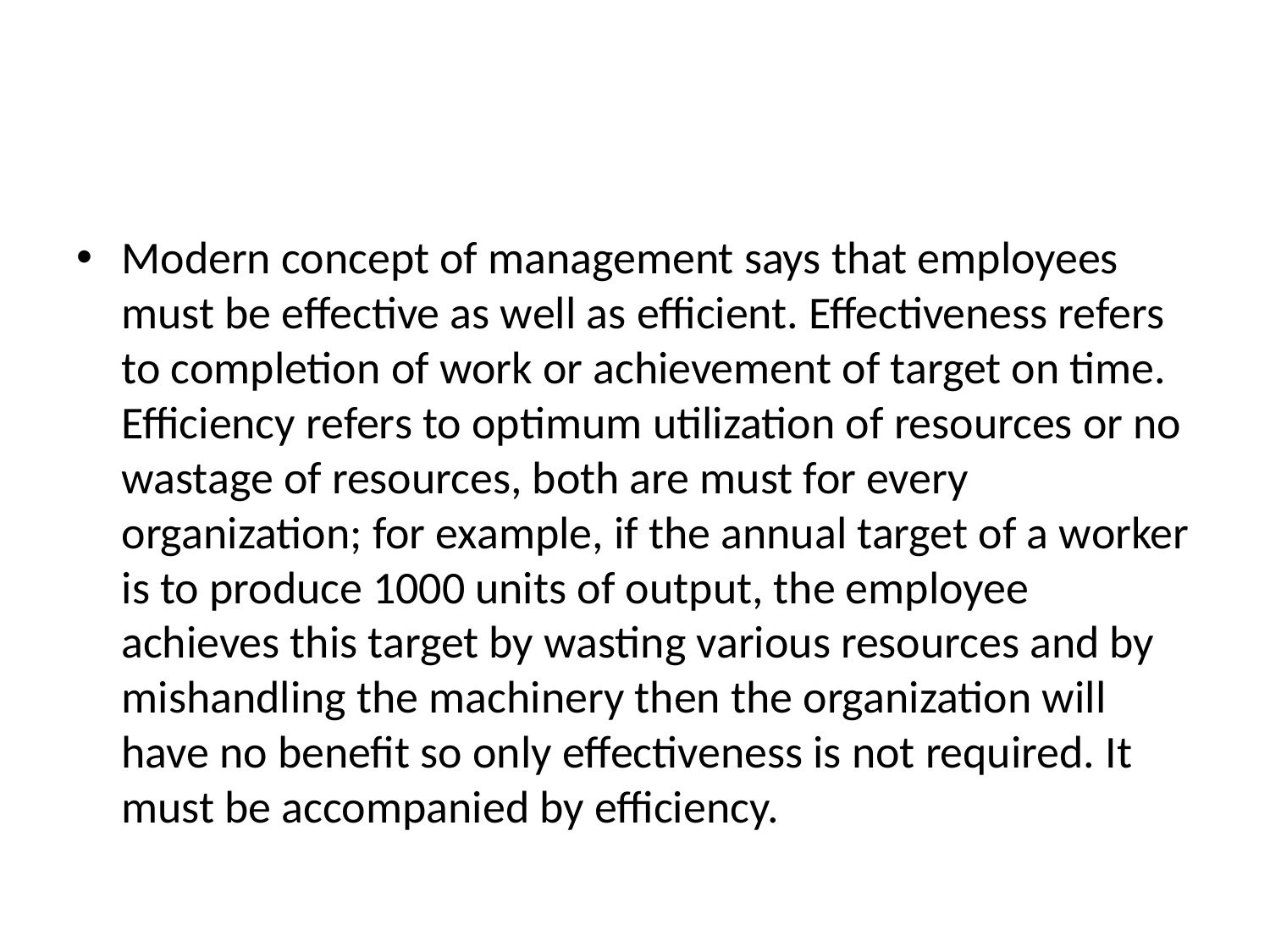

#
Modern concept of management says that employees must be effective as well as efficient. Effectiveness refers to completion of work or achievement of target on time. Efficiency refers to optimum utilization of resources or no wastage of resources, both are must for every organization; for example, if the annual target of a worker is to produce 1000 units of output, the employee achieves this target by wasting various resources and by mishandling the machinery then the organization will have no benefit so only effectiveness is not required. It must be accompanied by efficiency.